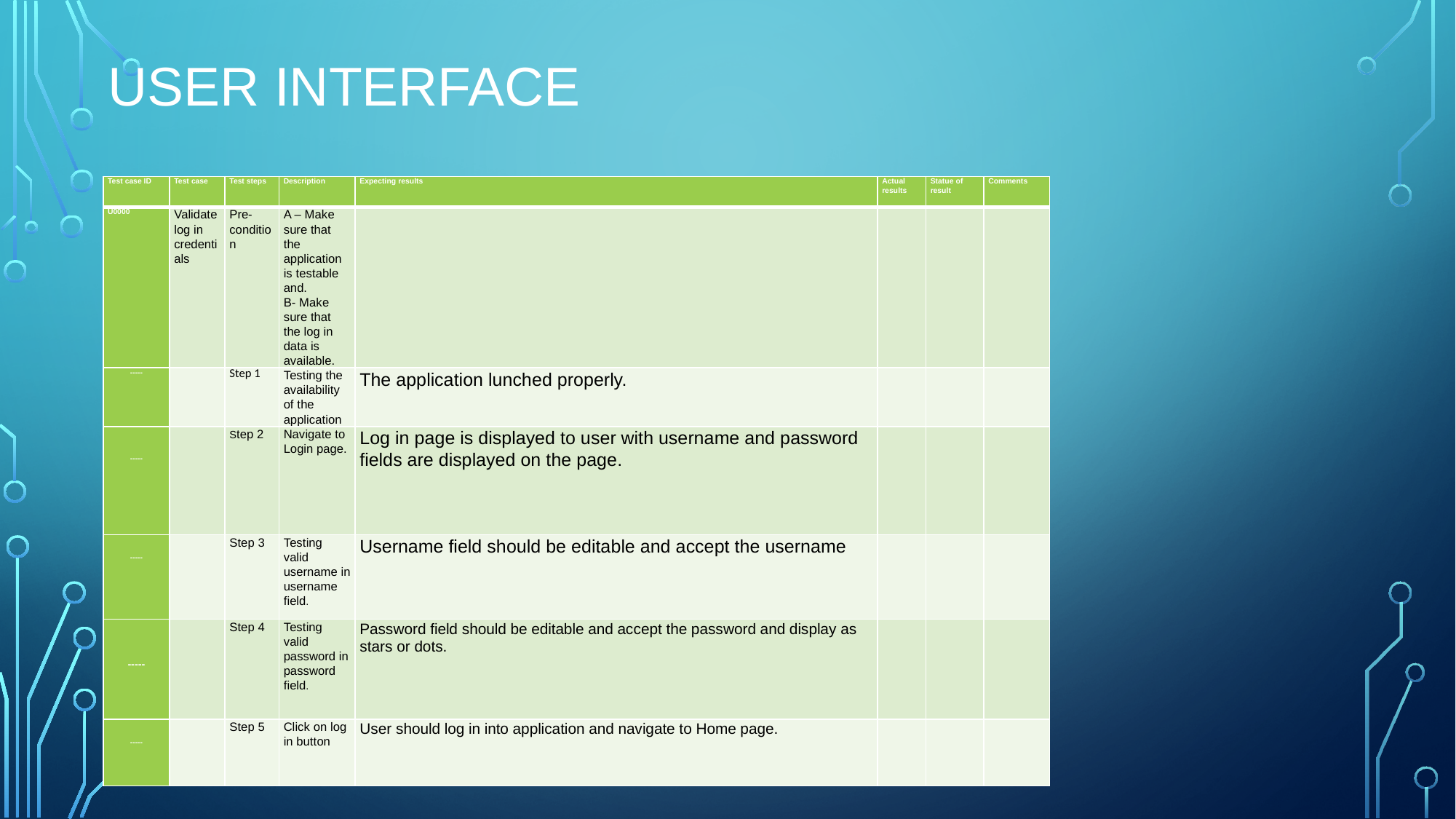

# User interface
| Test case ID | Test case | Test steps | Description | Expecting results | Actual results | Statue of result | Comments |
| --- | --- | --- | --- | --- | --- | --- | --- |
| U0000 | Validate log in credentials | Pre-condition | A – Make sure that the application is testable and. B- Make sure that the log in data is available. |  |  |  |  |
| ----- |  | Step 1 | Testing the availability of the application | The application lunched properly. |  |  |  |
| ----- |  | Step 2 | Navigate to Login page. | Log in page is displayed to user with username and password fields are displayed on the page. |  |  |  |
| ----- |  | Step 3 | Testing valid username in username field. | Username field should be editable and accept the username |  |  |  |
| ----- |  | Step 4 | Testing valid password in password field. | Password field should be editable and accept the password and display as stars or dots. |  |  |  |
| ----- |  | Step 5 | Click on log in button | User should log in into application and navigate to Home page. |  |  |  |